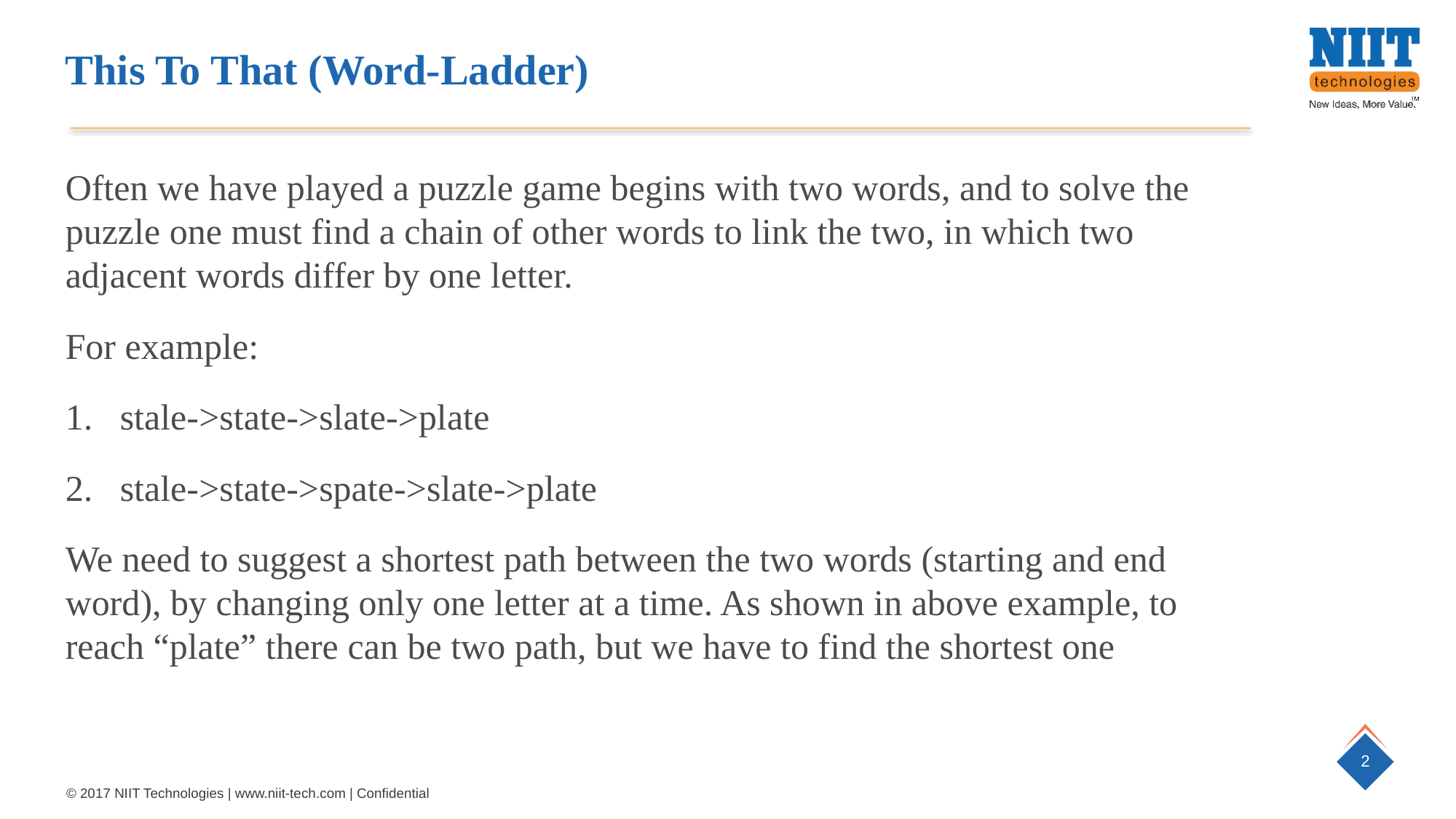

This To That (Word-Ladder)

Often we have played a puzzle game begins with two words, and to solve the puzzle one must find a chain of other words to link the two, in which two adjacent words differ by one letter.
For example:
stale->state->slate->plate
2.   stale->state->spate->slate->plate
We need to suggest a shortest path between the two words (starting and end word), by changing only one letter at a time. As shown in above example, to reach “plate” there can be two path, but we have to find the shortest one